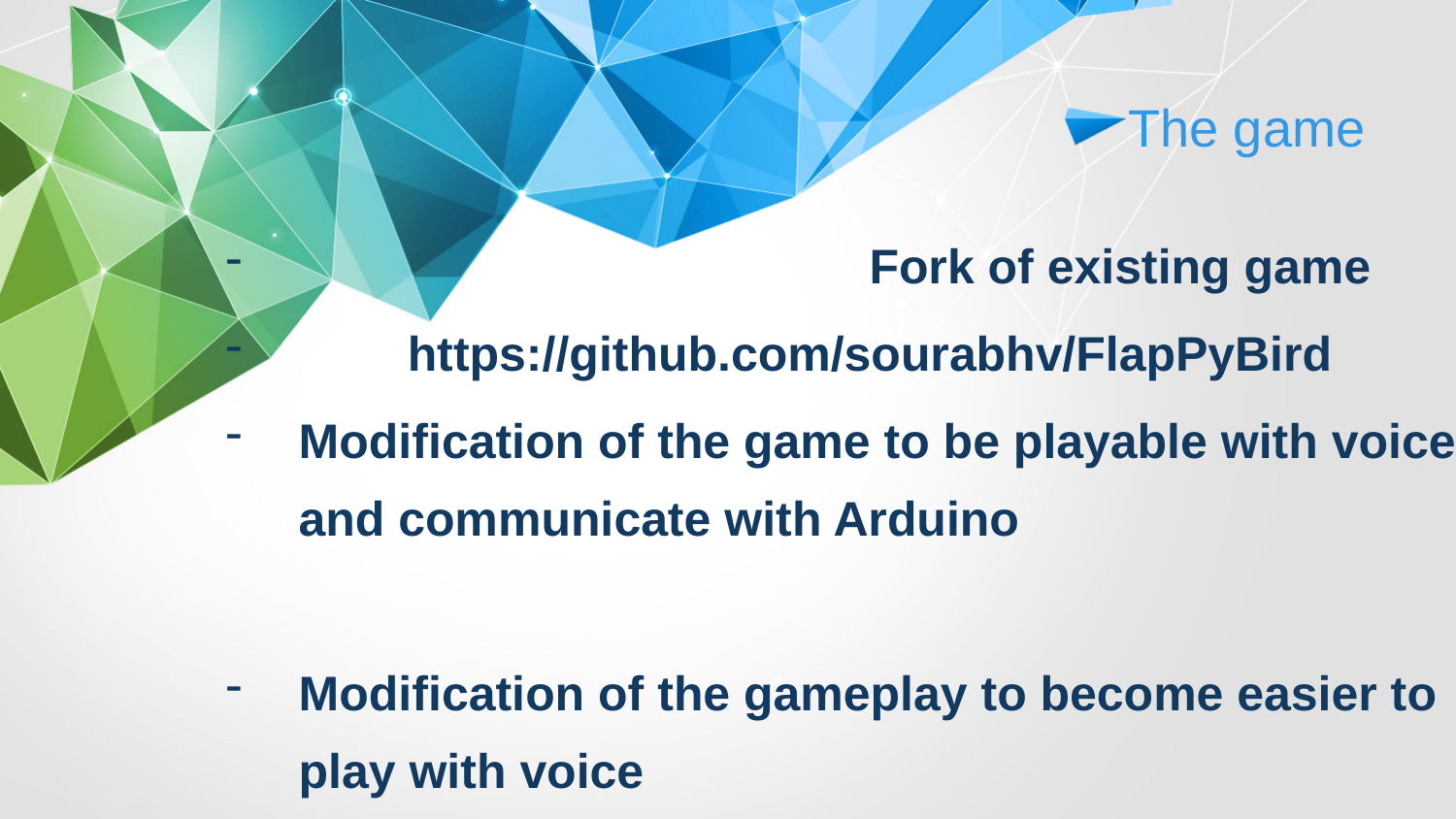

The game
                                          Fork of existing game
        https://github.com/sourabhv/FlapPyBird
Modification of the game to be playable with voice and communicate with Arduino

Modification of the gameplay to become easier to play with voice